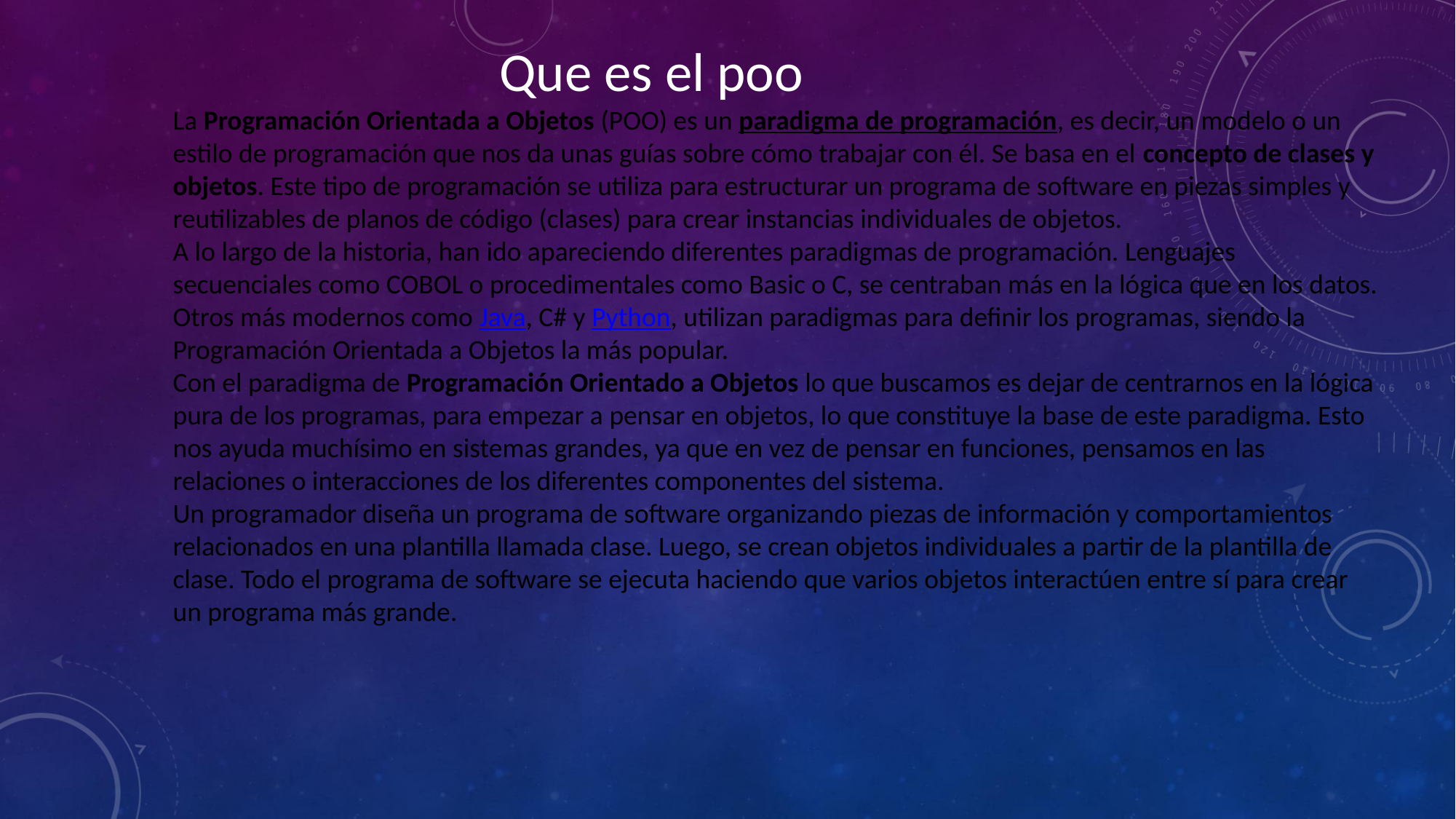

# Que es el poo
La Programación Orientada a Objetos (POO) es un paradigma de programación, es decir, un modelo o un estilo de programación que nos da unas guías sobre cómo trabajar con él. Se basa en el concepto de clases y objetos. Este tipo de programación se utiliza para estructurar un programa de software en piezas simples y reutilizables de planos de código (clases) para crear instancias individuales de objetos.
A lo largo de la historia, han ido apareciendo diferentes paradigmas de programación. Lenguajes secuenciales como COBOL o procedimentales como Basic o C, se centraban más en la lógica que en los datos. Otros más modernos como Java, C# y Python, utilizan paradigmas para definir los programas, siendo la Programación Orientada a Objetos la más popular.
Con el paradigma de Programación Orientado a Objetos lo que buscamos es dejar de centrarnos en la lógica pura de los programas, para empezar a pensar en objetos, lo que constituye la base de este paradigma. Esto nos ayuda muchísimo en sistemas grandes, ya que en vez de pensar en funciones, pensamos en las relaciones o interacciones de los diferentes componentes del sistema.
Un programador diseña un programa de software organizando piezas de información y comportamientos relacionados en una plantilla llamada clase. Luego, se crean objetos individuales a partir de la plantilla de clase. Todo el programa de software se ejecuta haciendo que varios objetos interactúen entre sí para crear un programa más grande.